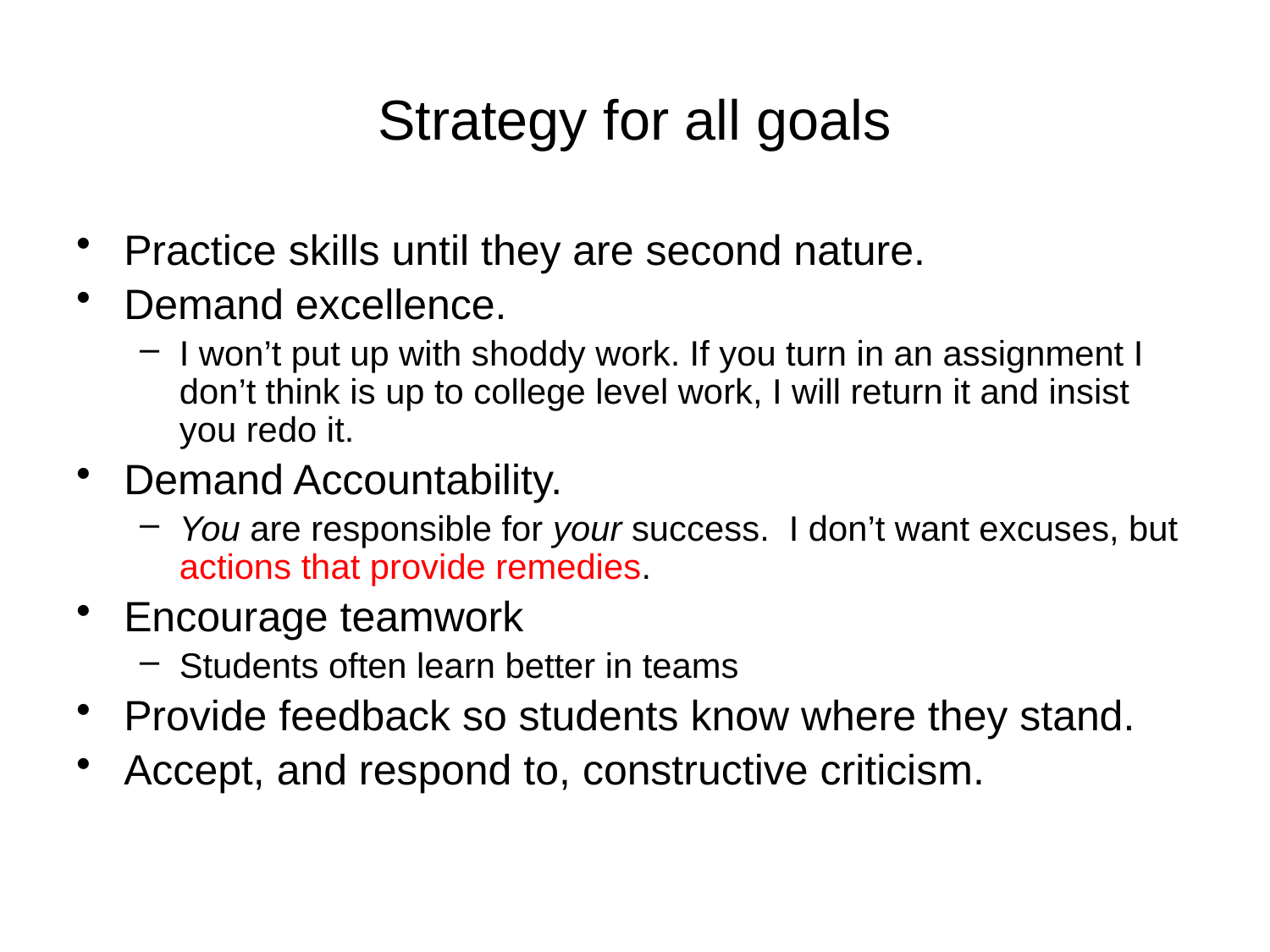

# Strategy for all goals
Practice skills until they are second nature.
Demand excellence.
I won’t put up with shoddy work. If you turn in an assignment I don’t think is up to college level work, I will return it and insist you redo it.
Demand Accountability.
You are responsible for your success.  I don’t want excuses, but actions that provide remedies.
Encourage teamwork
Students often learn better in teams
Provide feedback so students know where they stand.
Accept, and respond to, constructive criticism.